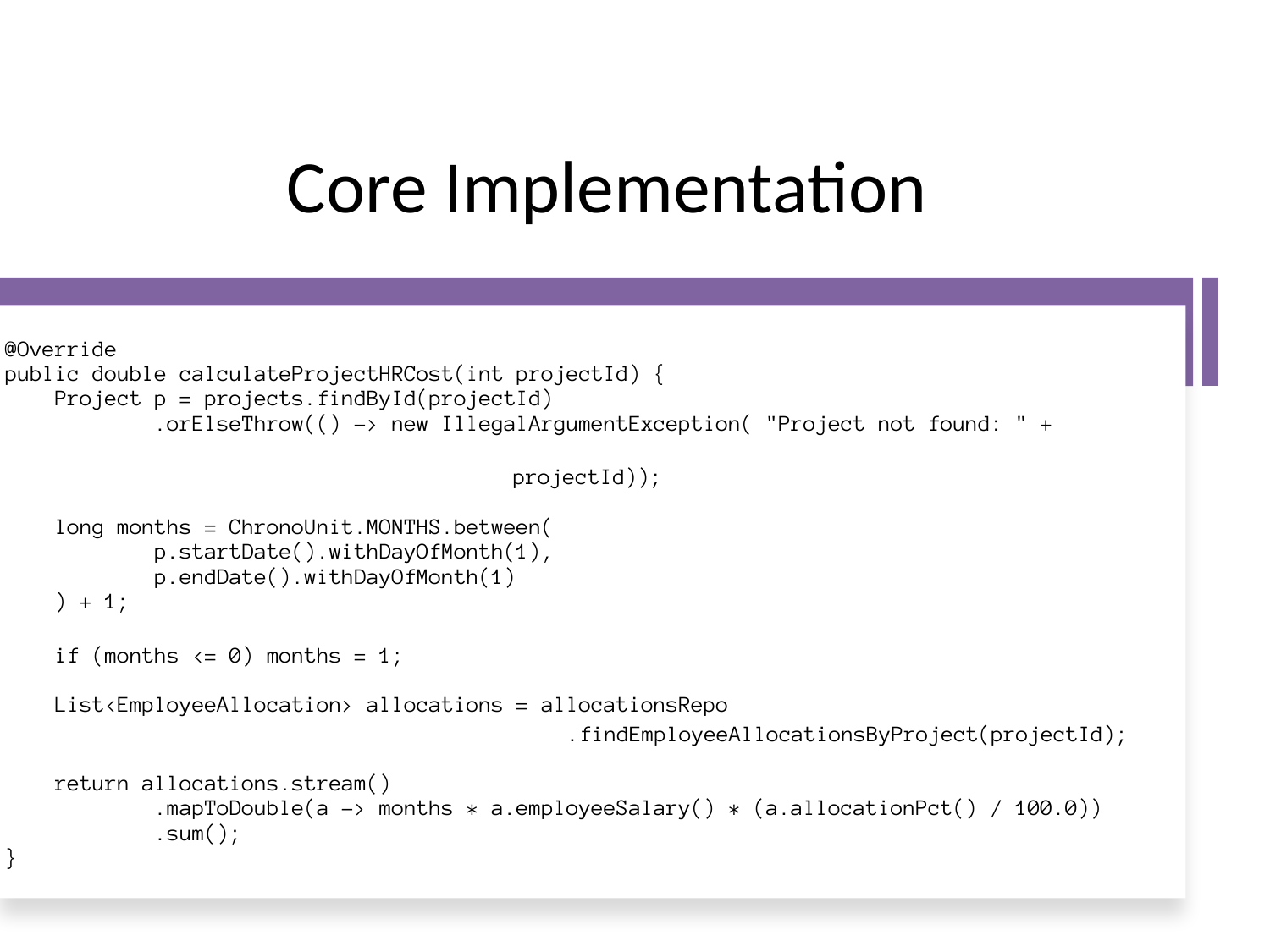

# Core Implementation

@Override
public double calculateProjectHRCost(int projectId) {
    Project p = projects.findById(projectId)
            .orElseThrow(() -> new IllegalArgumentException( "Project not found: " +
 													projectId));
    long months = ChronoUnit.MONTHS.between(
            p.startDate().withDayOfMonth(1),
            p.endDate().withDayOfMonth(1)
    ) + 1;
    if (months <= 0) months = 1;
    List<EmployeeAllocation> allocations = allocationsRepo
                                             .findEmployeeAllocationsByProject(projectId);
    return allocations.stream()
            .mapToDouble(a -> months * a.employeeSalary() * (a.allocationPct() / 100.0))
            .sum();
}